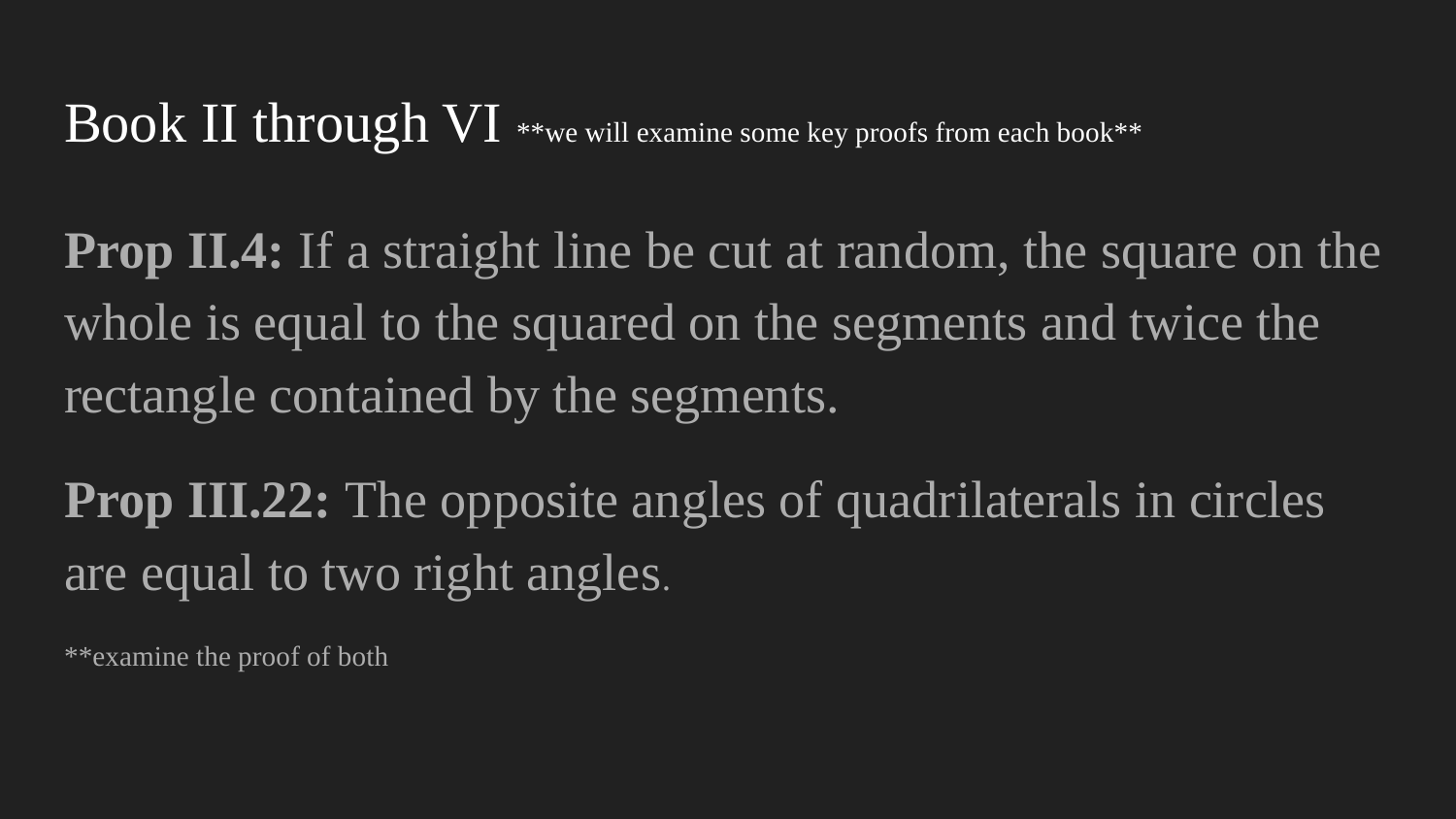

# Book II through VI **we will examine some key proofs from each book**
Prop II.4: If a straight line be cut at random, the square on the whole is equal to the squared on the segments and twice the rectangle contained by the segments.
Prop III.22: The opposite angles of quadrilaterals in circles are equal to two right angles.
**examine the proof of both